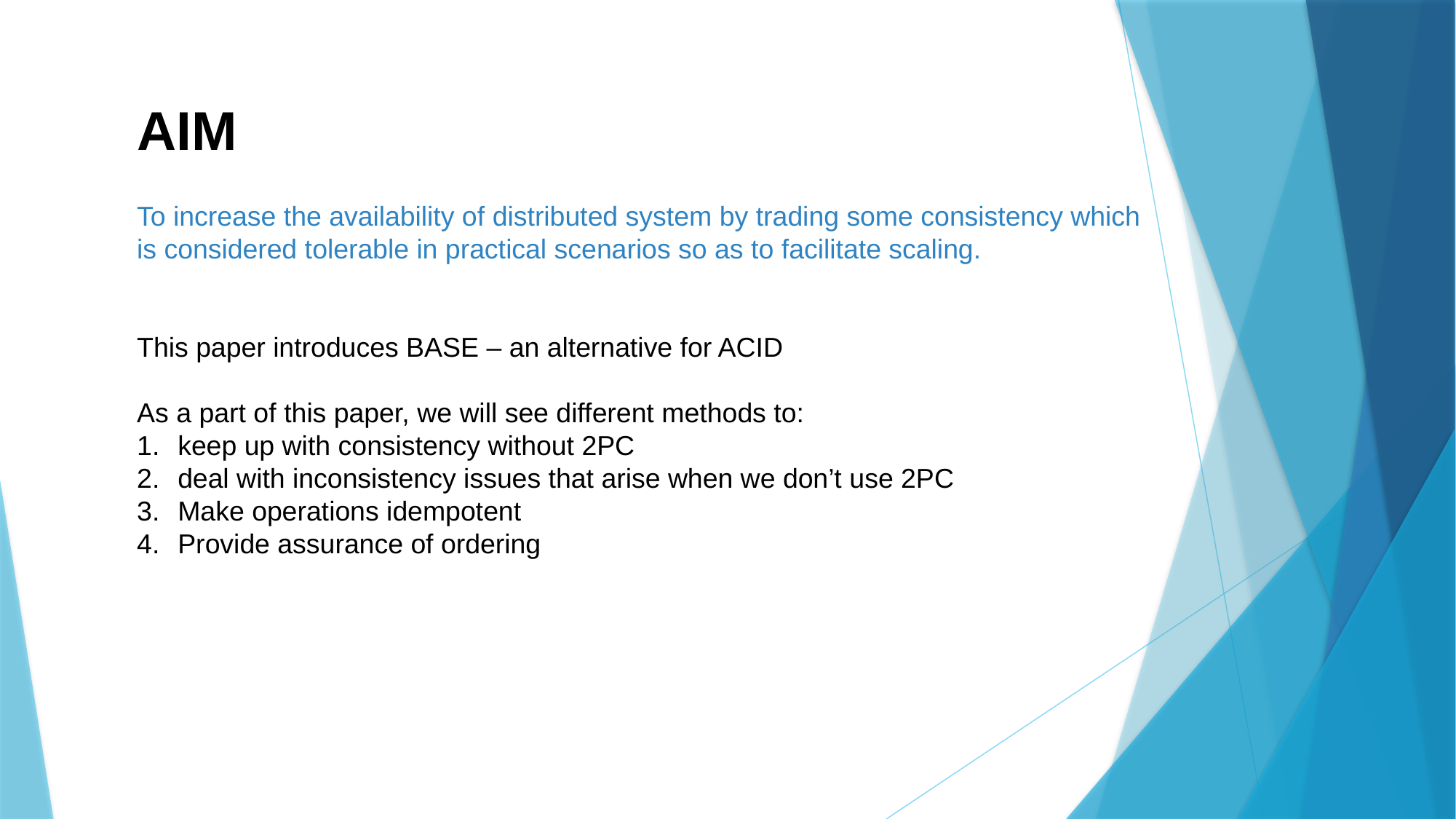

AIM
To increase the availability of distributed system by trading some consistency which is considered tolerable in practical scenarios so as to facilitate scaling.

This paper introduces BASE – an alternative for ACID

As a part of this paper, we will see different methods to:
keep up with consistency without 2PC
deal with inconsistency issues that arise when we don’t use 2PC
Make operations idempotent
Provide assurance of ordering